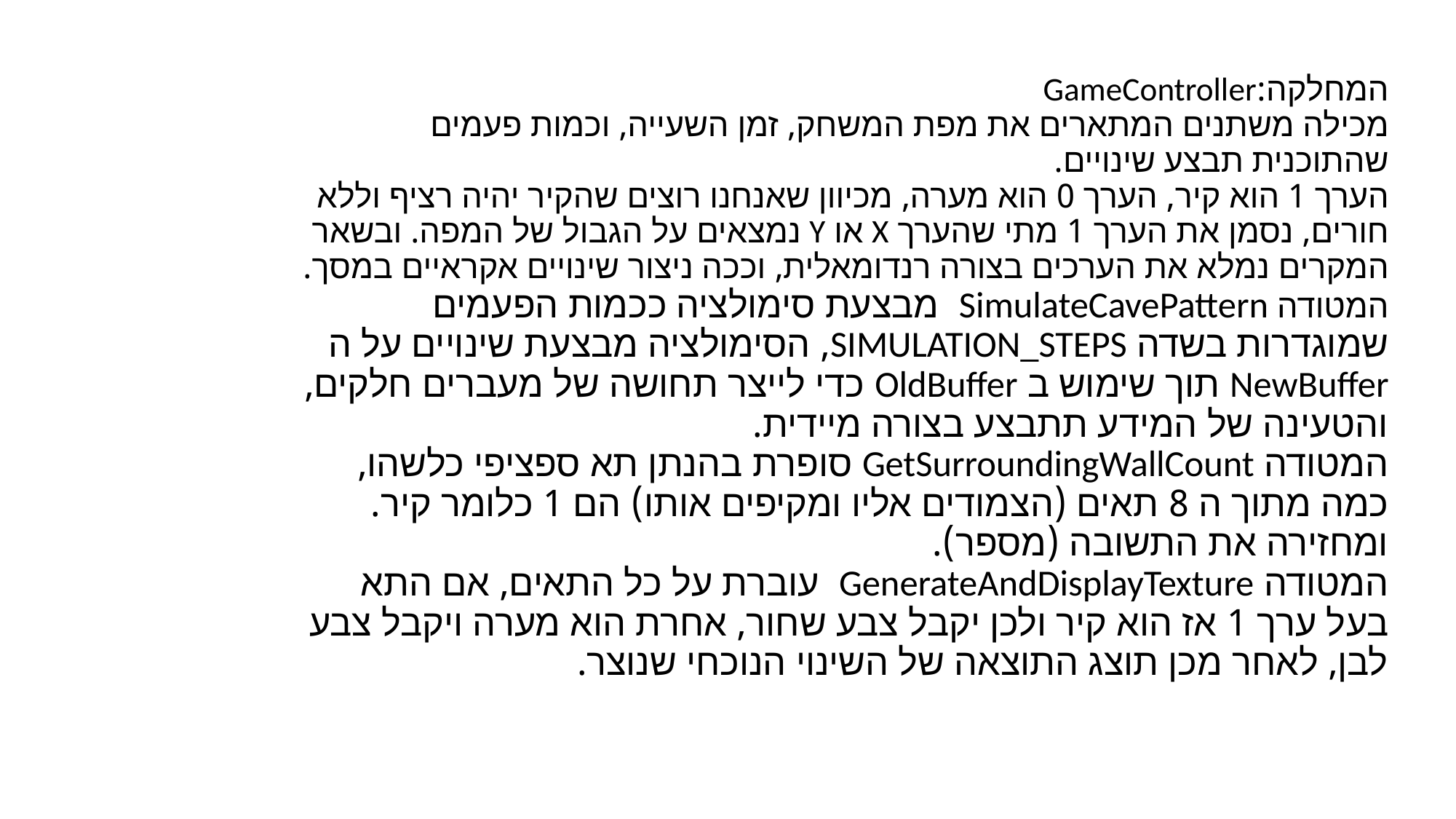

# המחלקה:GameController מכילה משתנים המתארים את מפת המשחק, זמן השעייה, וכמות פעמים שהתוכנית תבצע שינויים. הערך 1 הוא קיר, הערך 0 הוא מערה, מכיוון שאנחנו רוצים שהקיר יהיה רציף וללא חורים, נסמן את הערך 1 מתי שהערך X או Y נמצאים על הגבול של המפה. ובשאר המקרים נמלא את הערכים בצורה רנדומאלית, וככה ניצור שינויים אקראיים במסך. המטודה SimulateCavePattern  מבצעת סימולציה ככמות הפעמים שמוגדרות בשדה SIMULATION_STEPS, הסימולציה מבצעת שינויים על ה NewBuffer תוך שימוש ב OldBuffer כדי לייצר תחושה של מעברים חלקים, והטעינה של המידע תתבצע בצורה מיידית. המטודה GetSurroundingWallCount סופרת בהנתן תא ספציפי כלשהו, כמה מתוך ה 8 תאים (הצמודים אליו ומקיפים אותו) הם 1 כלומר קיר. ומחזירה את התשובה (מספר). המטודה GenerateAndDisplayTexture  עוברת על כל התאים, אם התא בעל ערך 1 אז הוא קיר ולכן יקבל צבע שחור, אחרת הוא מערה ויקבל צבע לבן, לאחר מכן תוצג התוצאה של השינוי הנוכחי שנוצר.